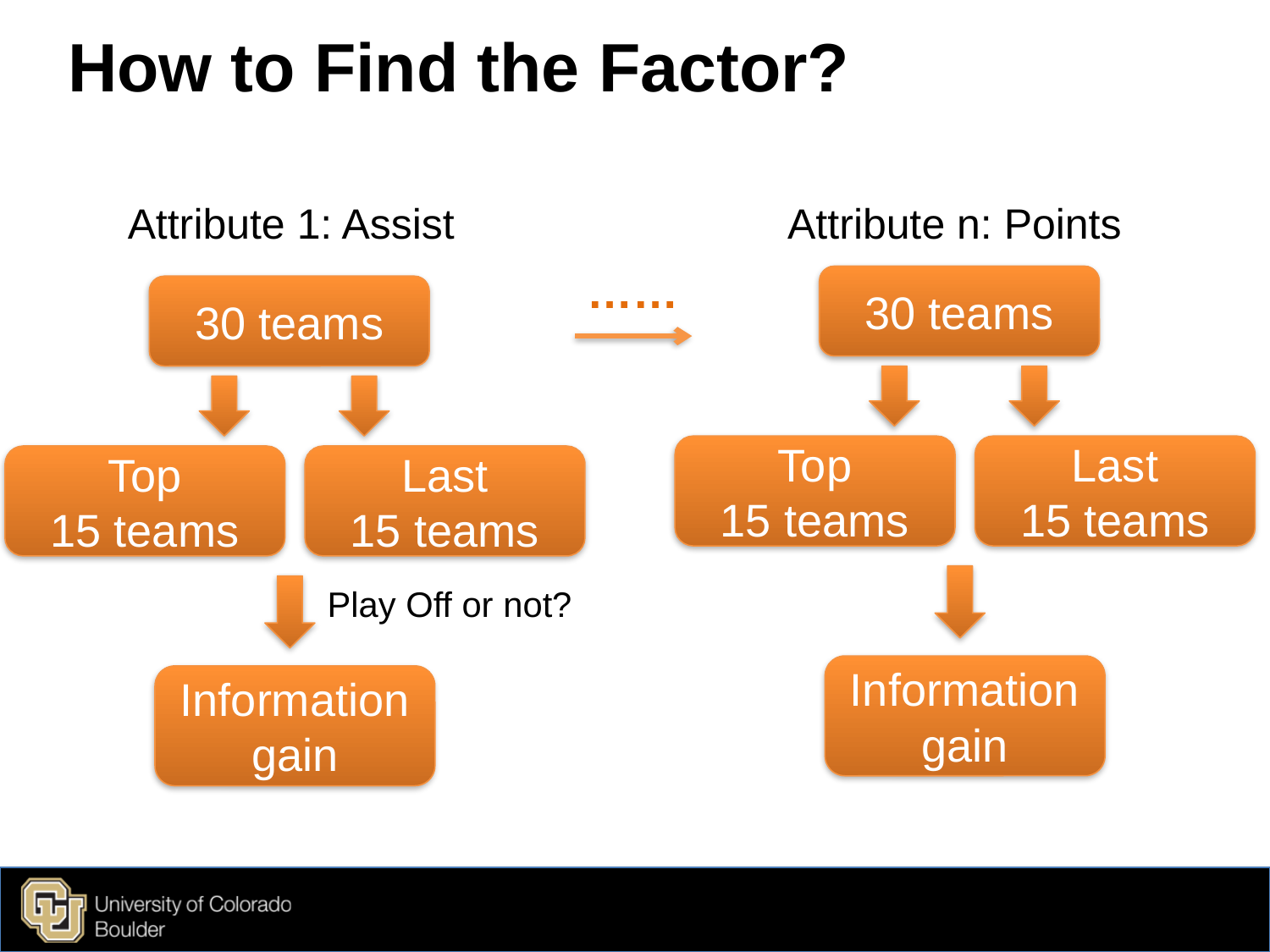

# How to Find the Factor?
Attribute 1: Assist
Attribute n: Points
……
30 teams
30 teams

Top
15 teams
Last
15 teams
Top
15 teams
Last
15 teams

Play Off or not?
Information gain
Information gain